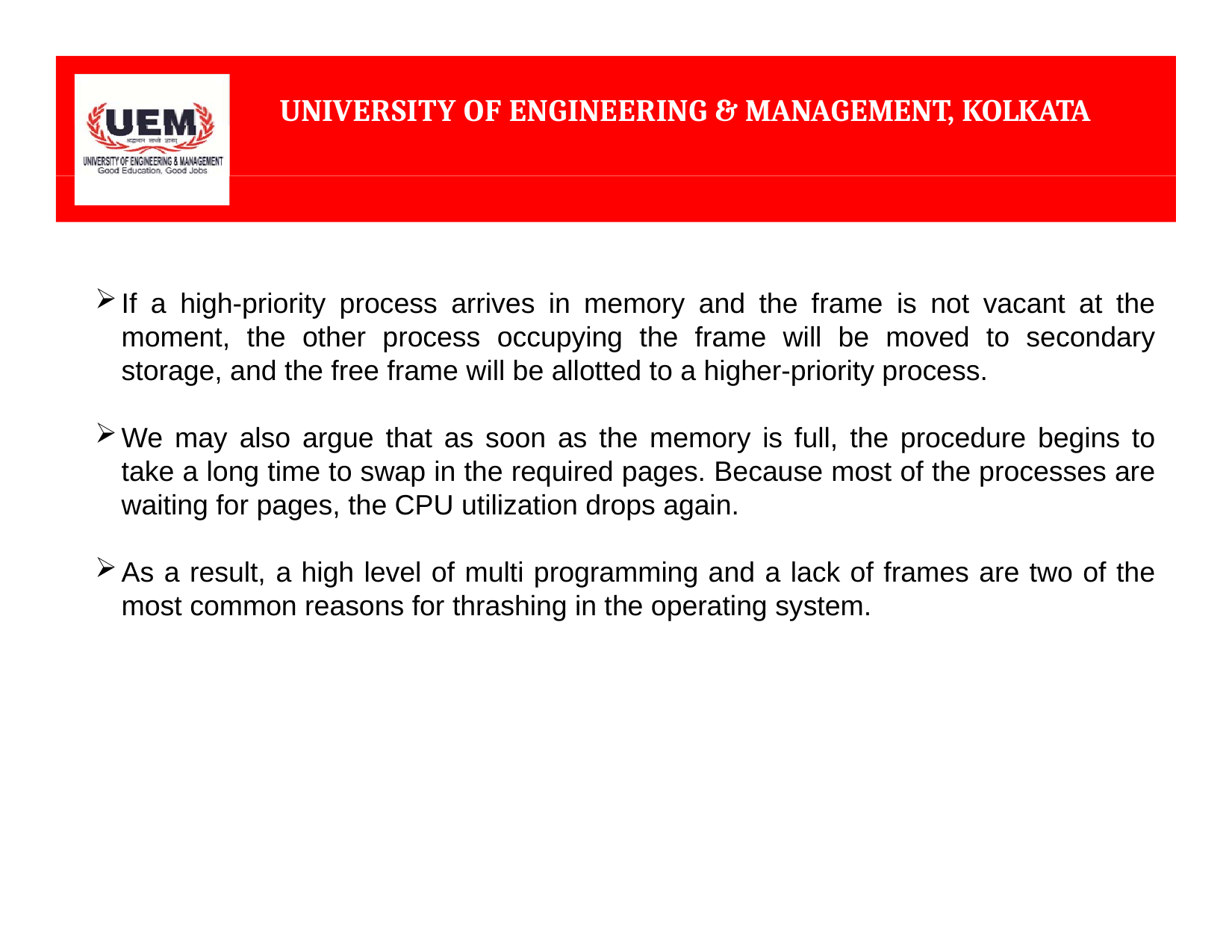

UNIVERSITY OF ENGINEERING & MANAGEMENT, KOLKATA

If a high-priority process arrives in memory and the frame is not vacant at the moment, the other process occupying the frame will be moved to secondary storage, and the free frame will be allotted to a higher-priority process.

We may also argue that as soon as the memory is full, the procedure begins to take a long time to swap in the required pages. Because most of the processes are waiting for pages, the CPU utilization drops again.

As a result, a high level of multi programming and a lack of frames are two of the most common reasons for thrashing in the operating system.

23